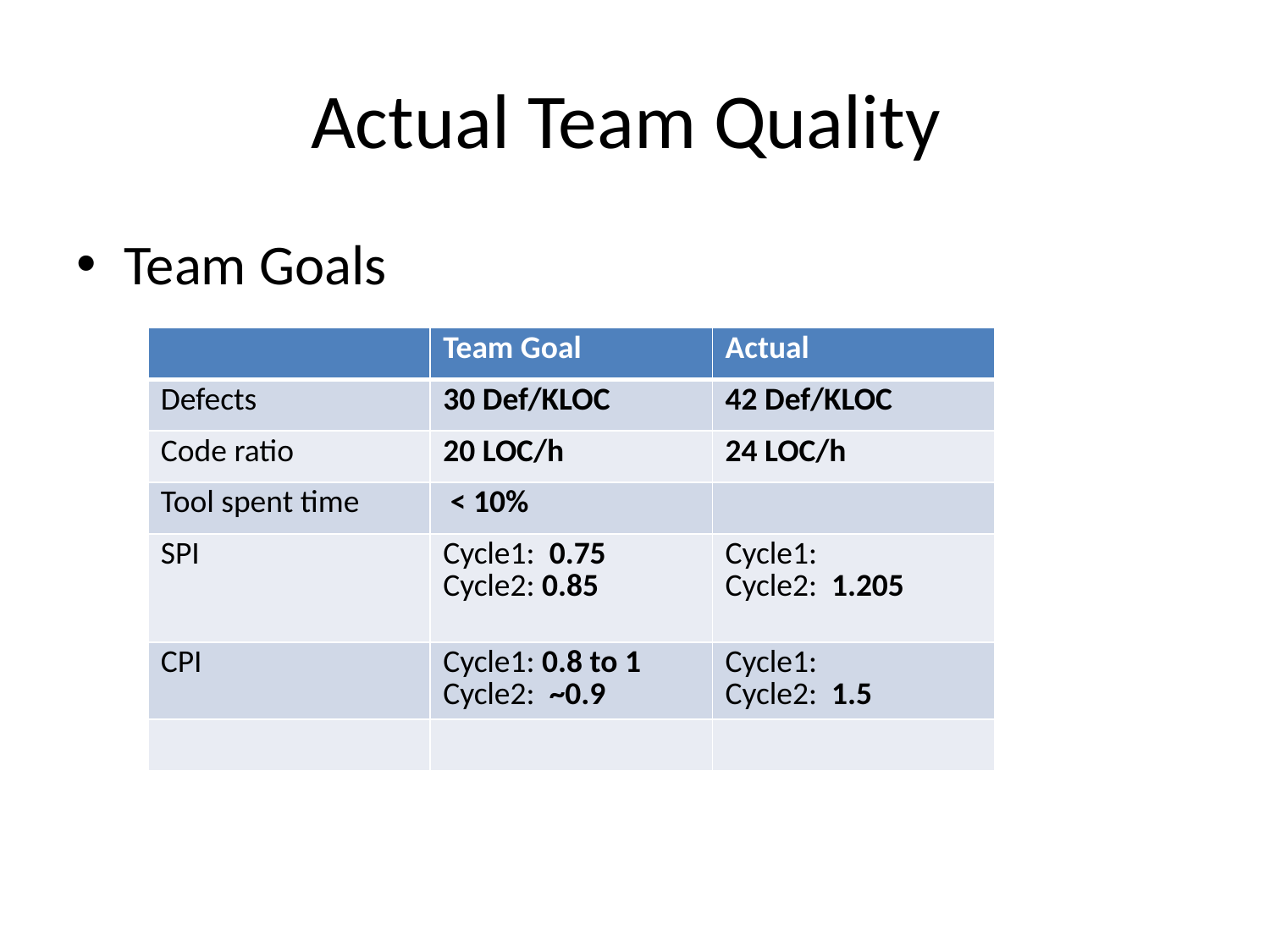

# Actual Team Quality
Team Goals

|  | Team Goal | Actual |
| --- | --- | --- |
| Defects | 30 Def/KLOC | 42 Def/KLOC |
| Code ratio | 20 LOC/h | 24 LOC/h |
| Tool spent time | < 10% |  |
| SPI | Cycle1: 0.75 Cycle2: 0.85 | Cycle1: Cycle2: 1.205 |
| CPI | Cycle1: 0.8 to 1 Cycle2: ~0.9 | Cycle1: Cycle2: 1.5 |
|  |  |  |